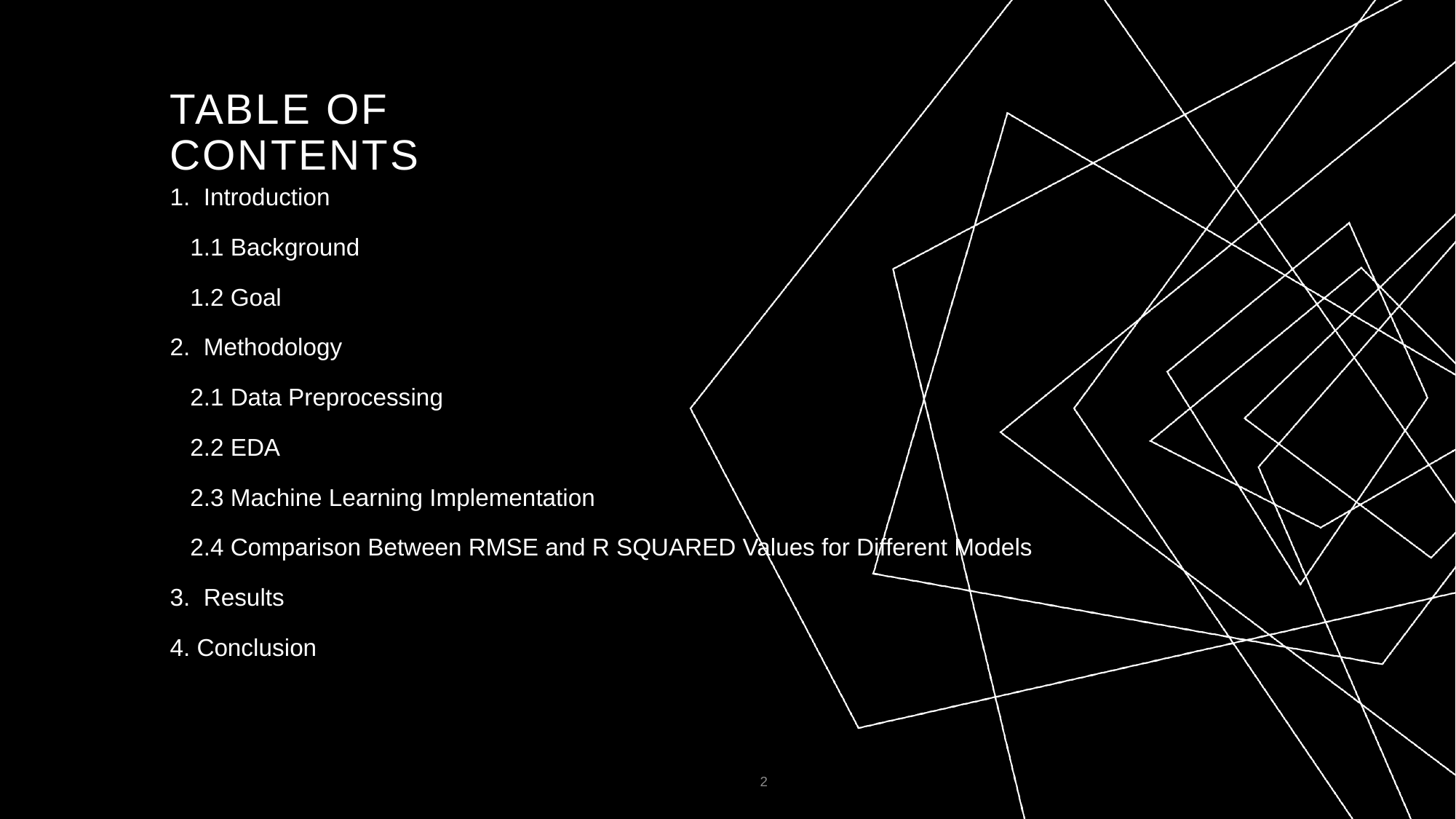

# Table of contents
1.  Introduction
   1.1 Background
   1.2 Goal
2.  Methodology
   2.1 Data Preprocessing
   2.2 EDA
   2.3 Machine Learning Implementation
   2.4 Comparison Between RMSE and R SQUARED Values for Different Models
3.  Results
4. Conclusion

2